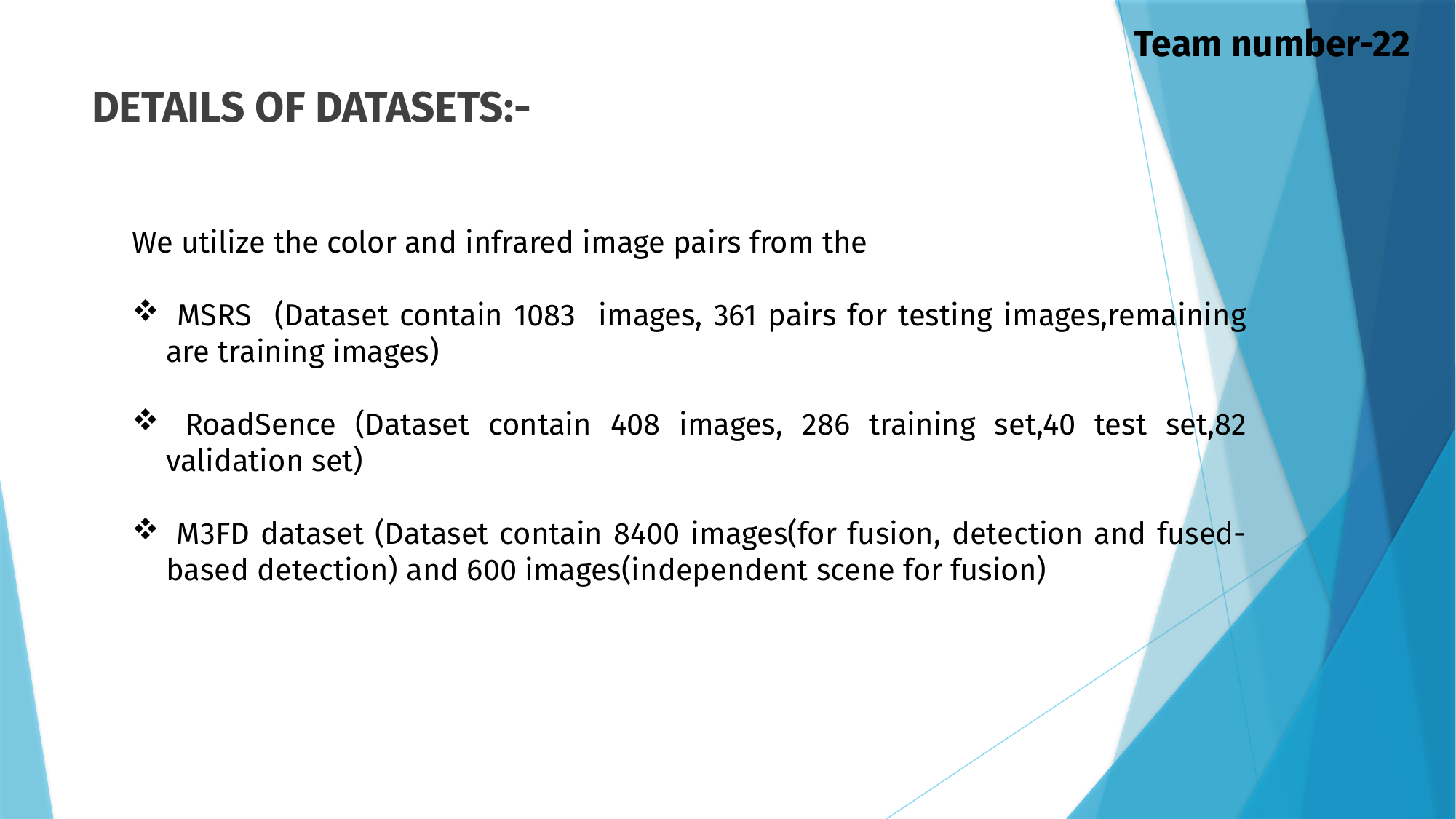

Team number-22

DETAILS OF DATASETS:-

We utilize the color and infrared image pairs from the

 MSRS  (Dataset contain 1083  images, 361 pairs for testing images,remaining are training images)

 RoadSence (Dataset contain 408 images, 286 training set,40 test set,82 validation set)

 M3FD dataset (Dataset contain 8400 images(for fusion, detection and fused-based detection) and 600 images(independent scene for fusion)